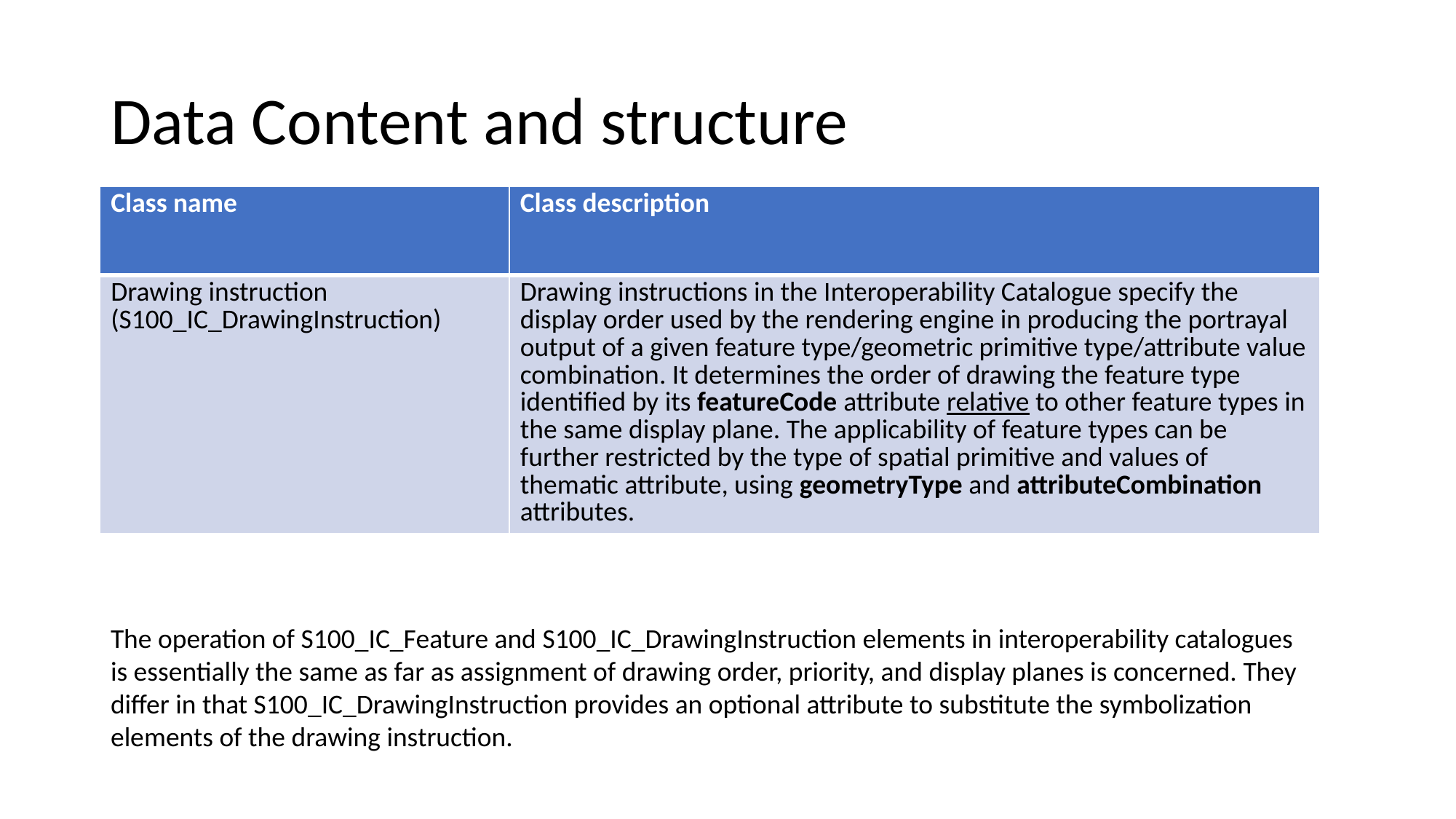

# Data Content and structure
| Class name | Class description |
| --- | --- |
| Drawing instruction (S100\_IC\_DrawingInstruction) | Drawing instructions in the Interoperability Catalogue specify the display order used by the rendering engine in producing the portrayal output of a given feature type/geometric primitive type/attribute value combination. It determines the order of drawing the feature type identified by its featureCode attribute relative to other feature types in the same display plane. The applicability of feature types can be further restricted by the type of spatial primitive and values of thematic attribute, using geometryType and attributeCombination attributes. |
The operation of S100_IC_Feature and S100_IC_DrawingInstruction elements in interoperability catalogues is essentially the same as far as assignment of drawing order, priority, and display planes is concerned. They differ in that S100_IC_DrawingInstruction provides an optional attribute to substitute the symbolization elements of the drawing instruction.